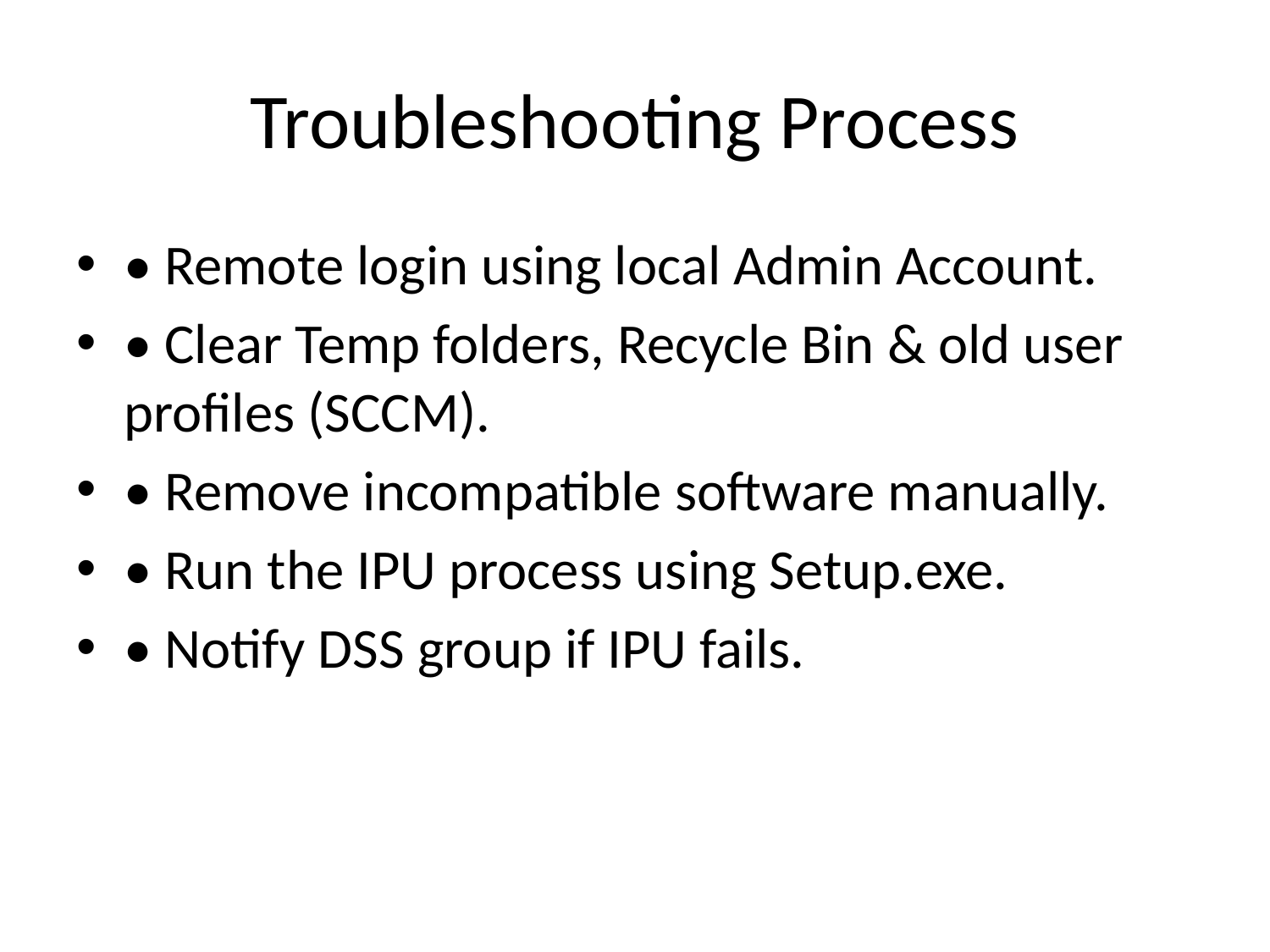

# Troubleshooting Process
• Remote login using local Admin Account.
• Clear Temp folders, Recycle Bin & old user profiles (SCCM).
• Remove incompatible software manually.
• Run the IPU process using Setup.exe.
• Notify DSS group if IPU fails.